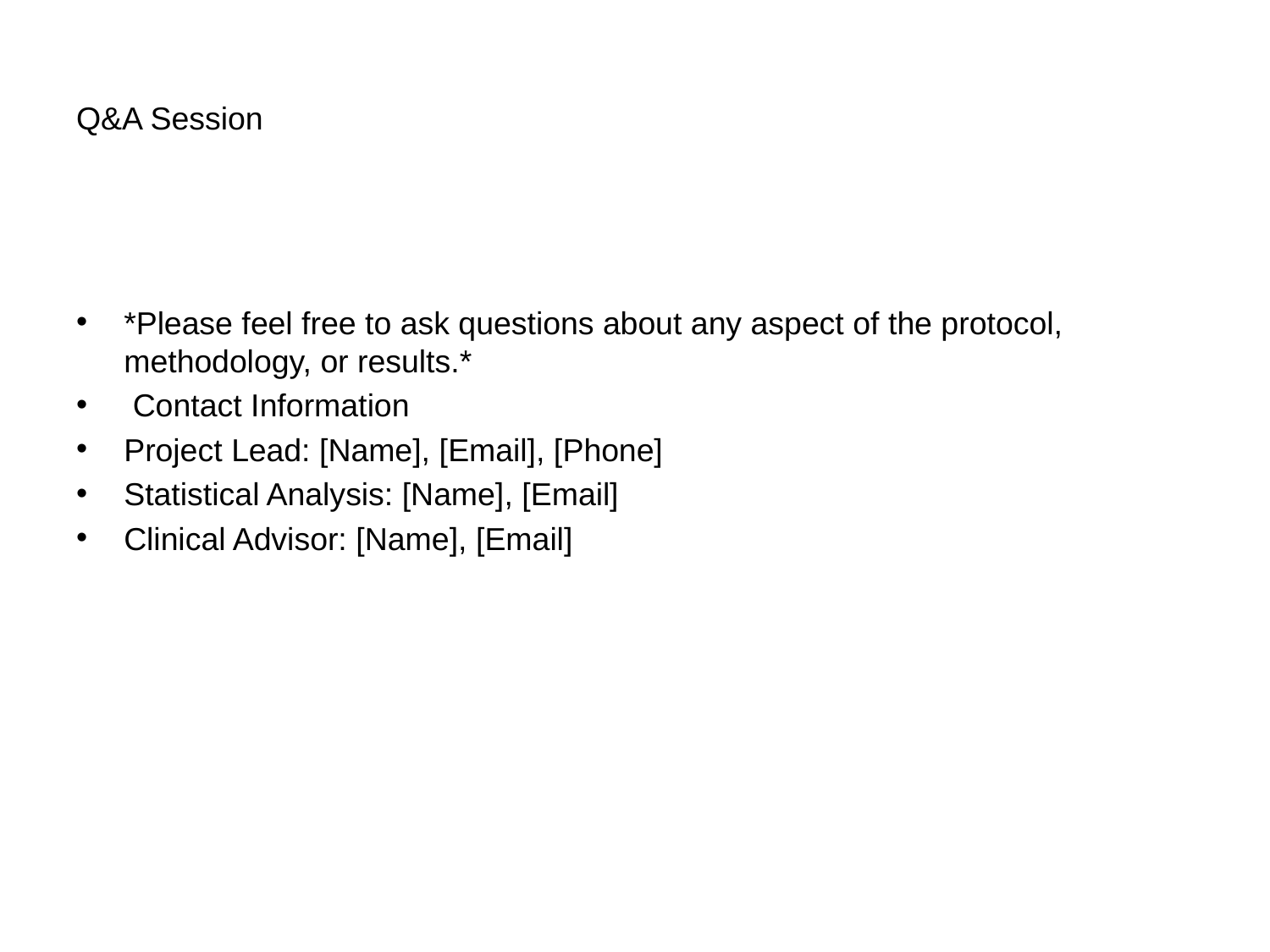

# Q&A Session

*Please feel free to ask questions about any aspect of the protocol, methodology, or results.*
 Contact Information
Project Lead: [Name], [Email], [Phone]
Statistical Analysis: [Name], [Email]
Clinical Advisor: [Name], [Email]